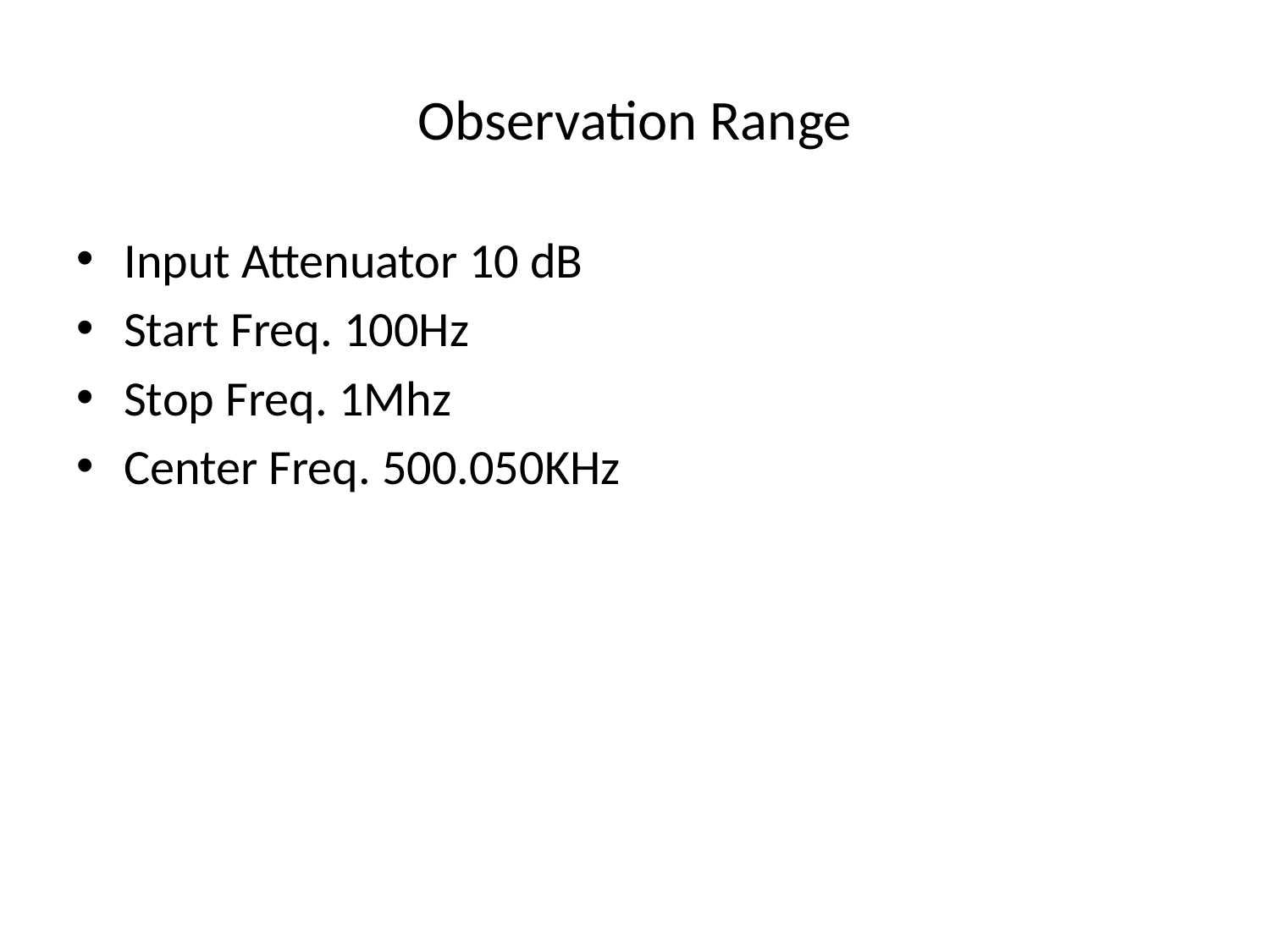

# Observation Range
Input Attenuator 10 dB
Start Freq. 100Hz
Stop Freq. 1Mhz
Center Freq. 500.050KHz